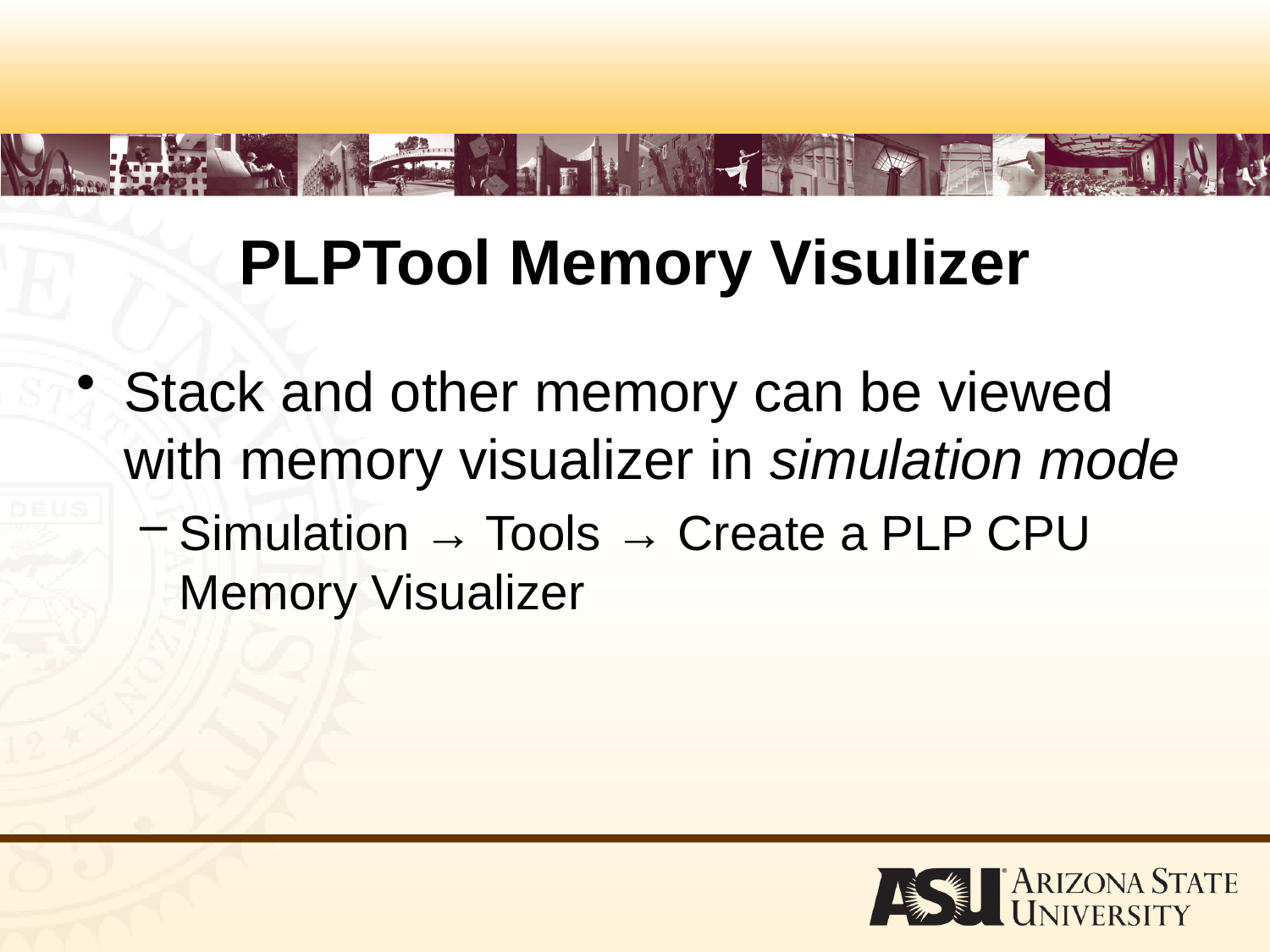

# PLPTool Memory Visulizer
Stack and other memory can be viewed with memory visualizer in simulation mode
Simulation → Tools → Create a PLP CPU Memory Visualizer